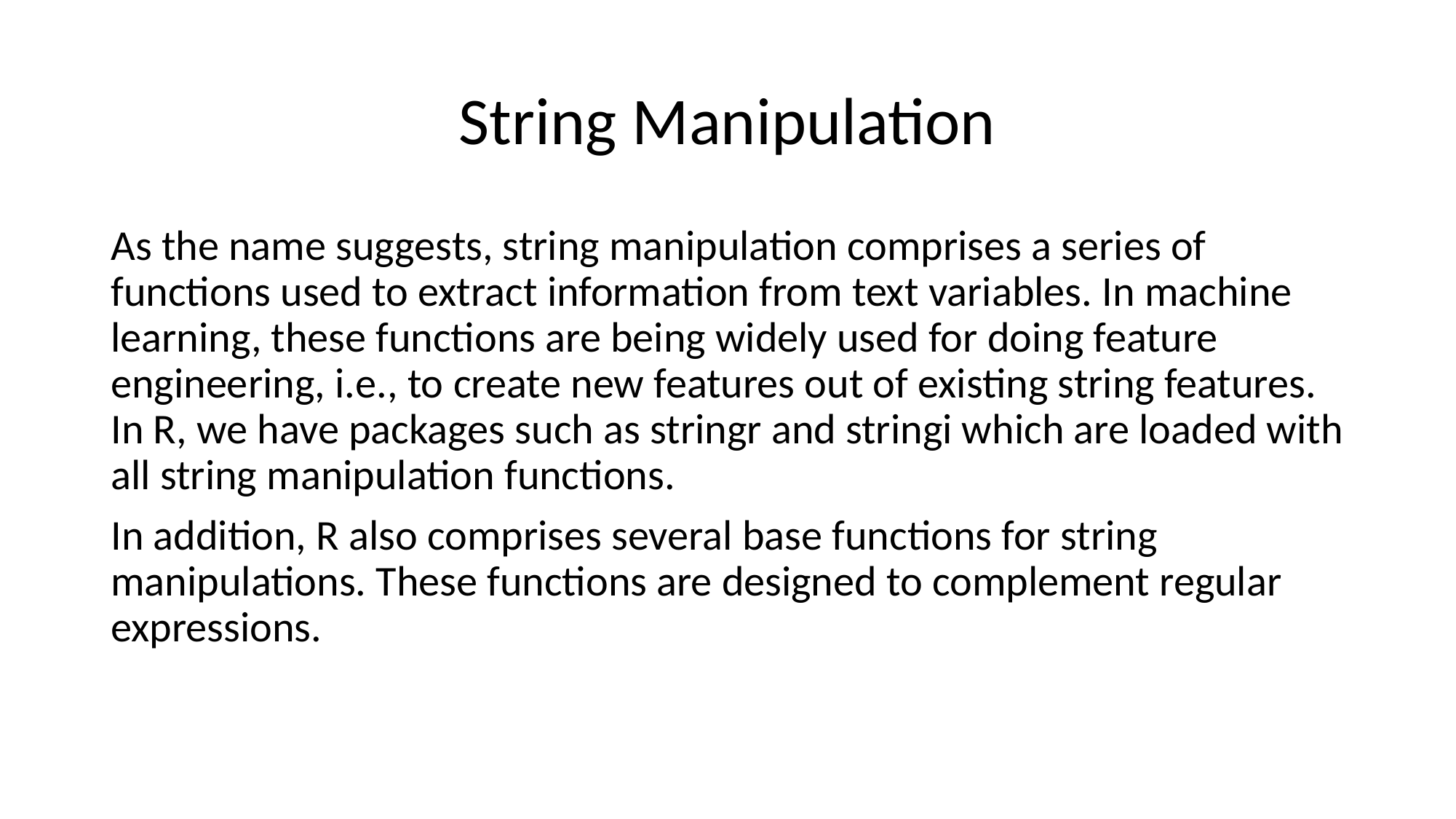

# String Manipulation
As the name suggests, string manipulation comprises a series of functions used to extract information from text variables. In machine learning, these functions are being widely used for doing feature engineering, i.e., to create new features out of existing string features. In R, we have packages such as stringr and stringi which are loaded with all string manipulation functions.
In addition, R also comprises several base functions for string manipulations. These functions are designed to complement regular expressions.